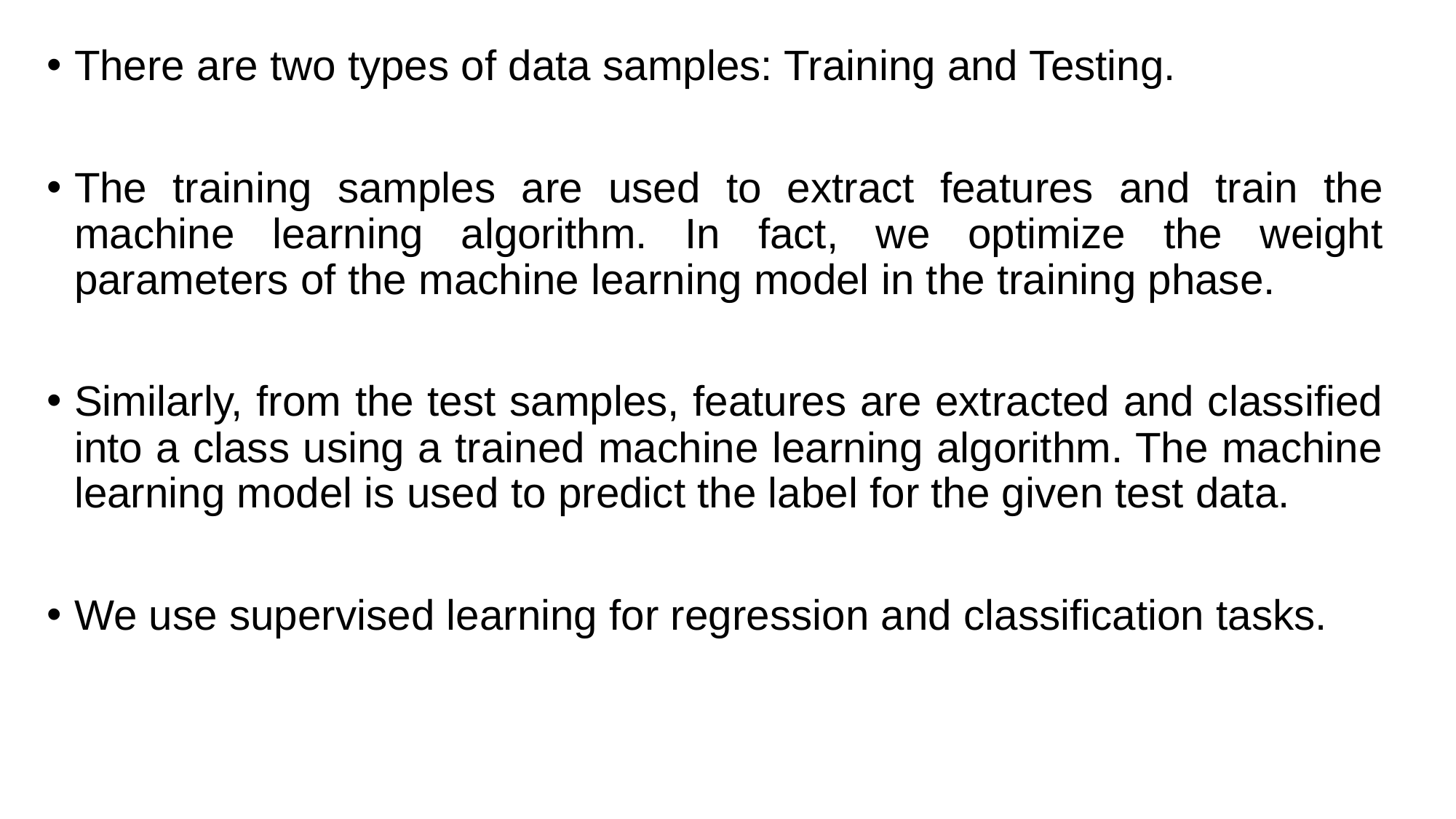

There are two types of data samples: Training and Testing.

The training samples are used to extract features and train the machine learning algorithm. In fact, we optimize the weight parameters of the machine learning model in the training phase.

Similarly, from the test samples, features are extracted and classified into a class using a trained machine learning algorithm. The machine learning model is used to predict the label for the given test data.

We use supervised learning for regression and classification tasks.